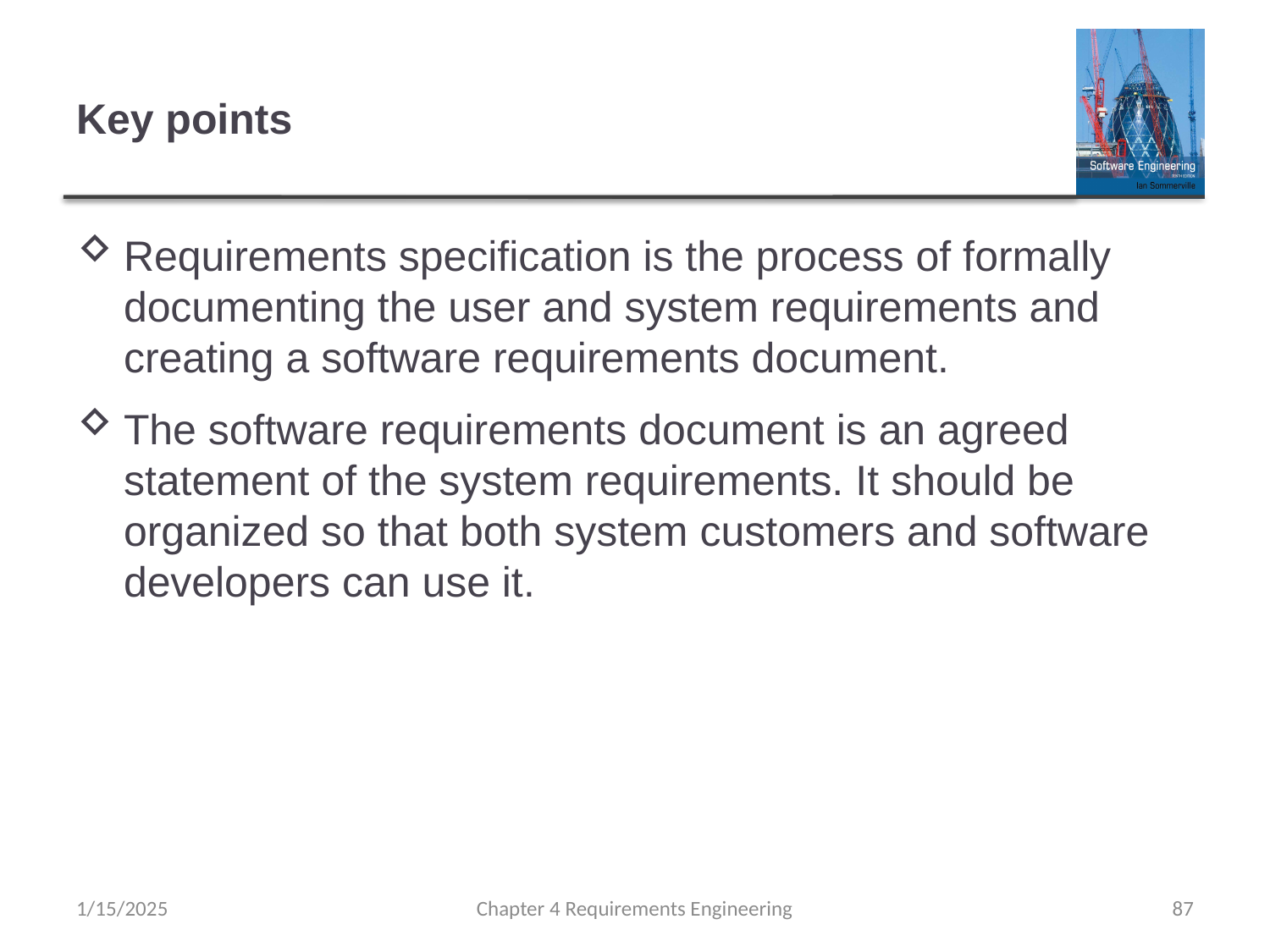

# Key points
Requirements specification is the process of formally documenting the user and system requirements and creating a software requirements document.
The software requirements document is an agreed statement of the system requirements. It should be organized so that both system customers and software developers can use it.

1/15/2025
Chapter 4 Requirements Engineering
87